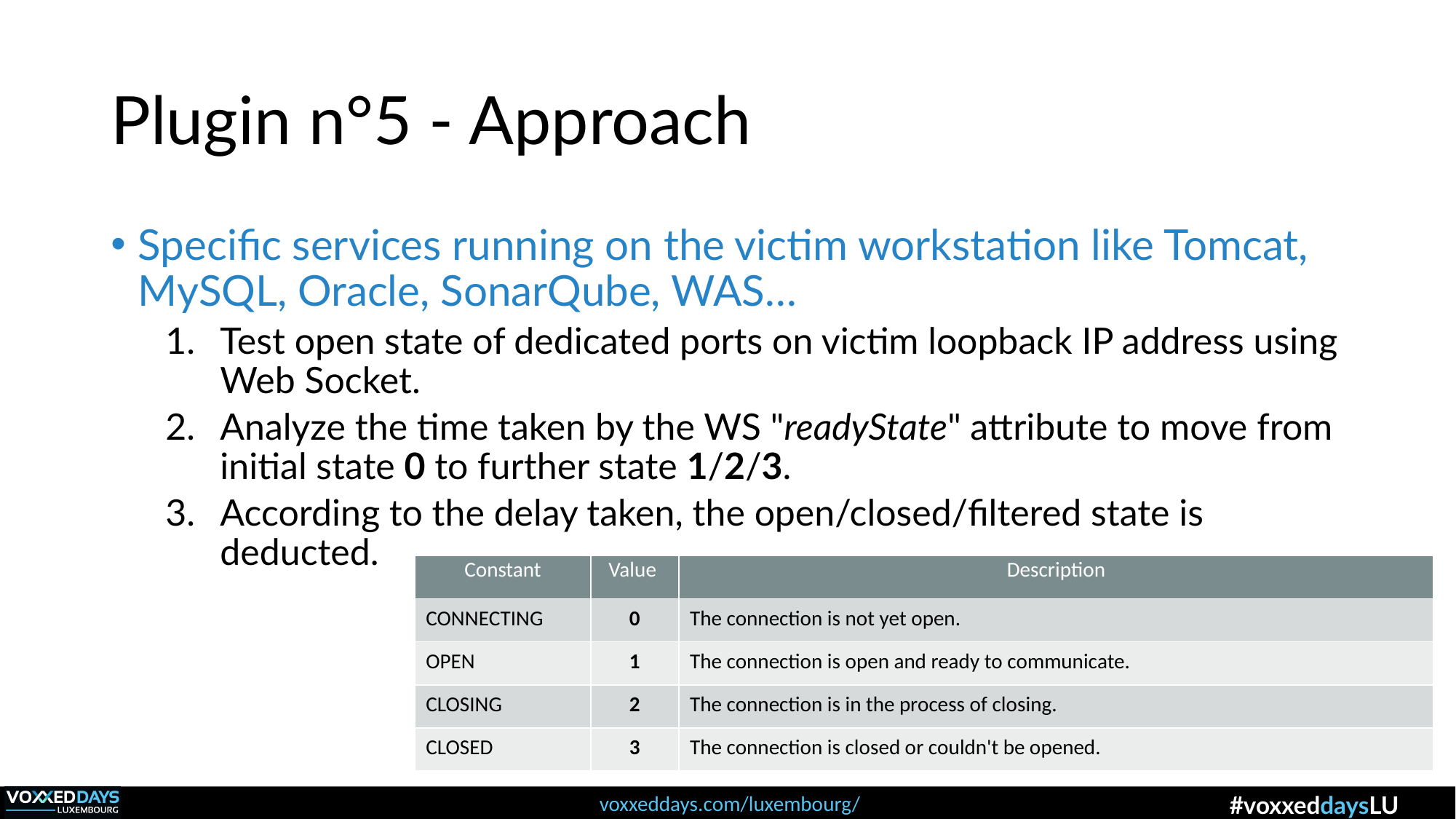

# Plugin n°5 - Approach
Specific services running on the victim workstation like Tomcat, MySQL, Oracle, SonarQube, WAS…
Test open state of dedicated ports on victim loopback IP address using Web Socket.
Analyze the time taken by the WS "readyState" attribute to move from initial state 0 to further state 1/2/3.
According to the delay taken, the open/closed/filtered state is deducted.
| Constant | Value | Description |
| --- | --- | --- |
| CONNECTING | 0 | The connection is not yet open. |
| OPEN | 1 | The connection is open and ready to communicate. |
| CLOSING | 2 | The connection is in the process of closing. |
| CLOSED | 3 | The connection is closed or couldn't be opened. |